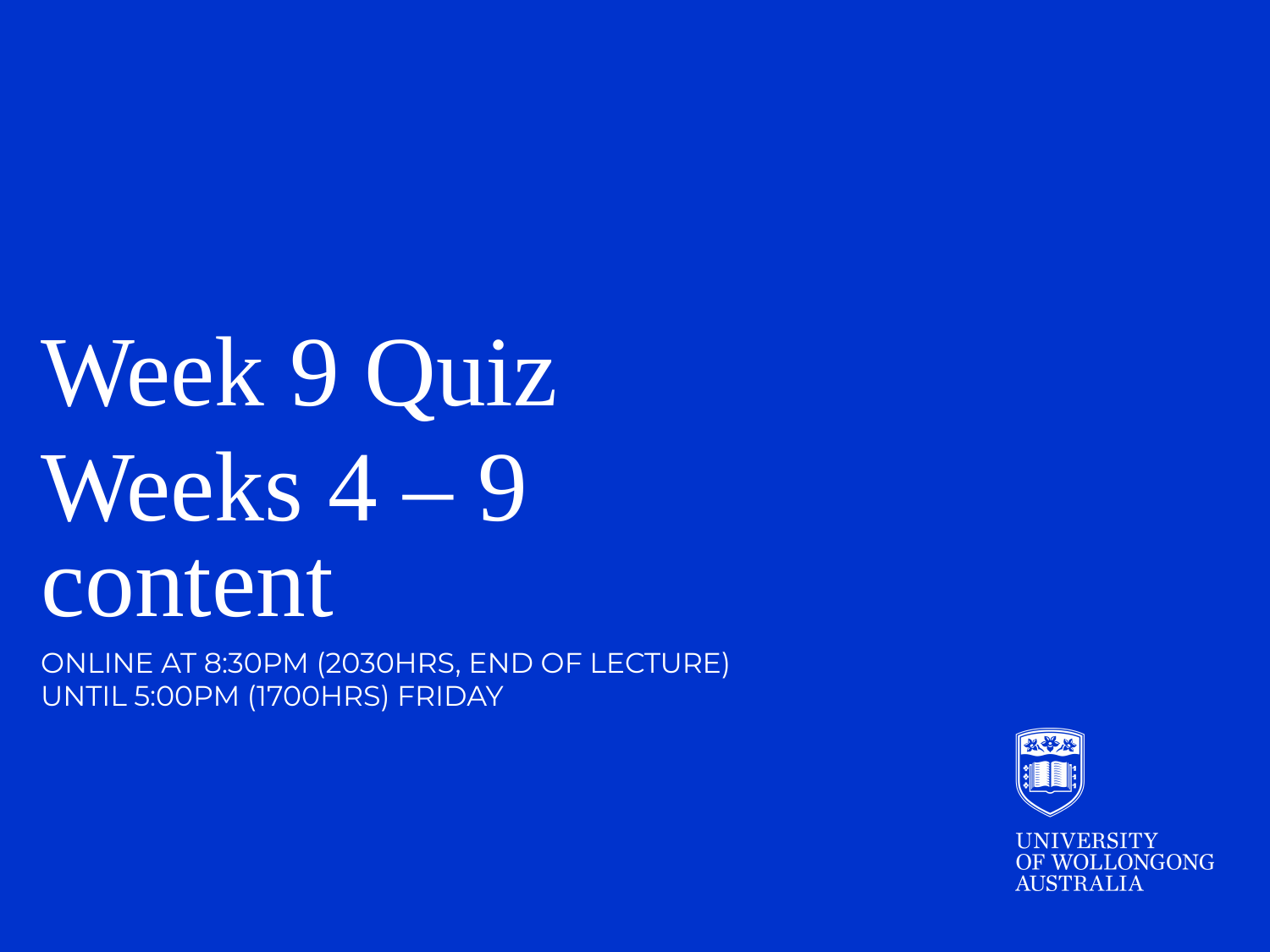

Week 9 Quiz
Weeks 4 – 9 content
online at 8:30pm (2030hrs, end of lecture) until 5:00pm (1700hrs) FRIDAY